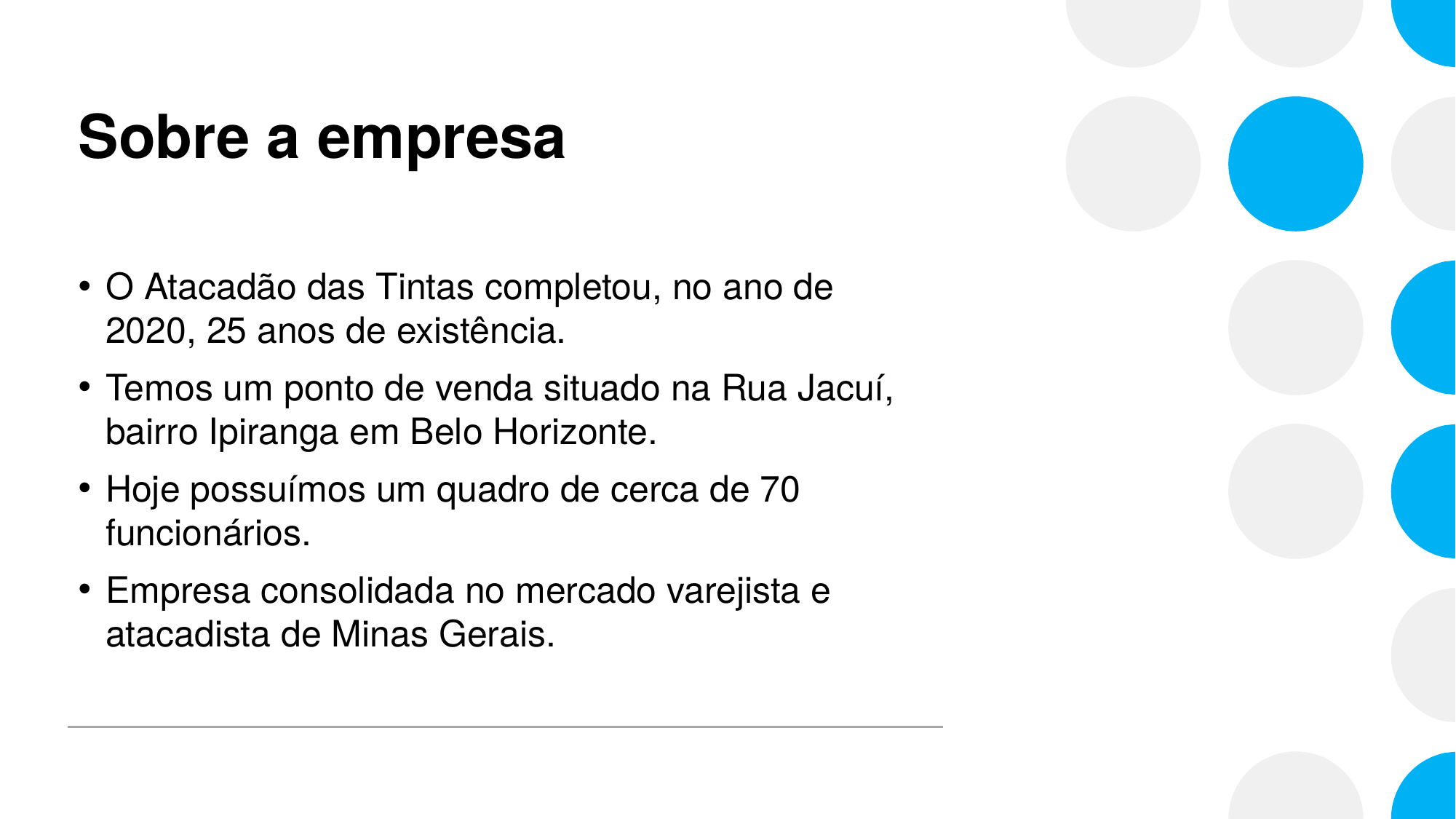

# Sobre a empresa
O Atacadão das Tintas completou, no ano de 2020, 25 anos de existência.
Temos um ponto de venda situado na Rua Jacuí, bairro Ipiranga em Belo Horizonte.
Hoje possuímos um quadro de cerca de 70 funcionários.
Empresa consolidada no mercado varejista e atacadista de Minas Gerais.